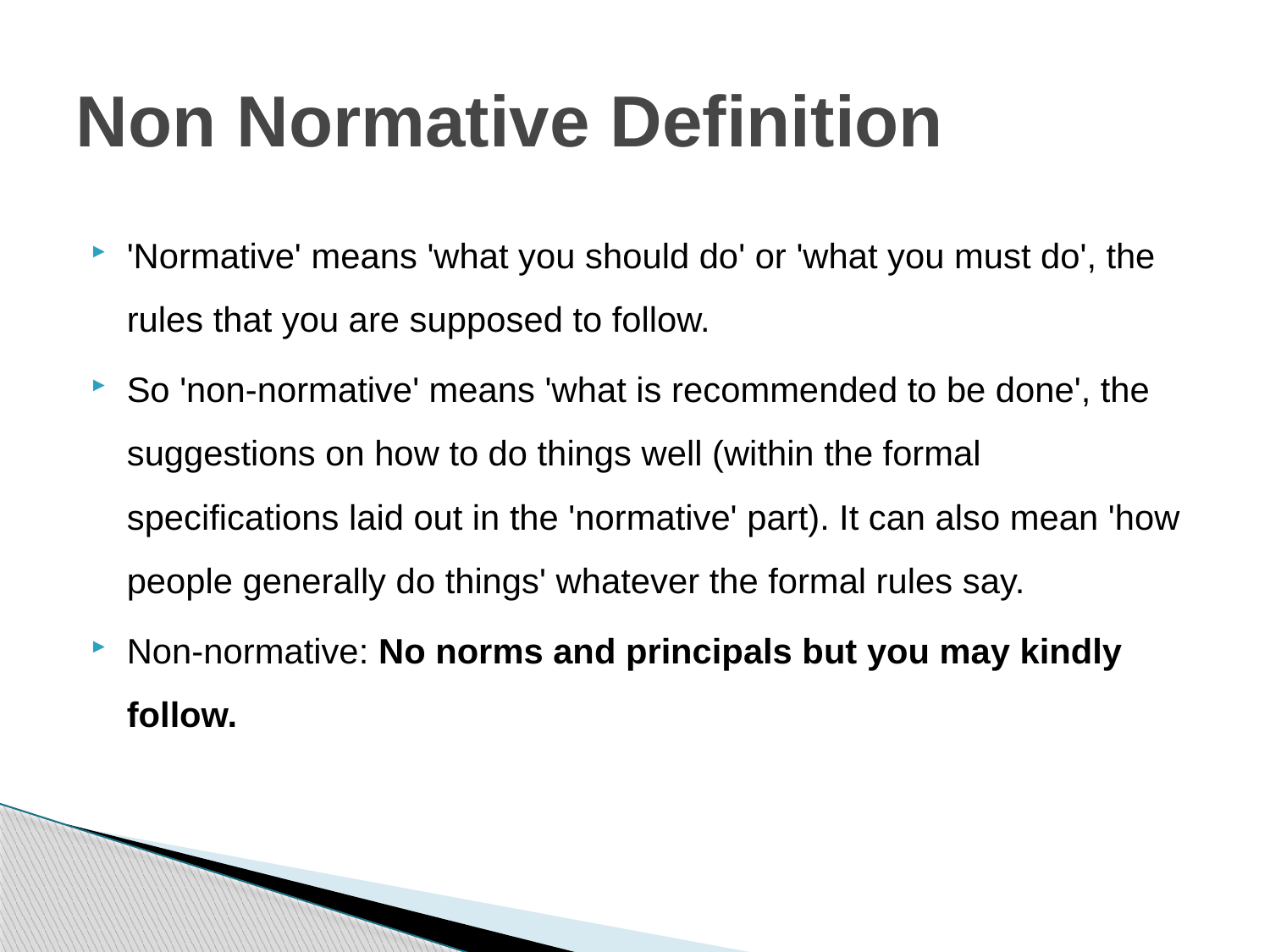

# Non Normative Definition
'Normative' means 'what you should do' or 'what you must do', the rules that you are supposed to follow.
So 'non-normative' means 'what is recommended to be done', the suggestions on how to do things well (within the formal specifications laid out in the 'normative' part). It can also mean 'how people generally do things' whatever the formal rules say.
Non-normative: No norms and principals but you may kindly follow.